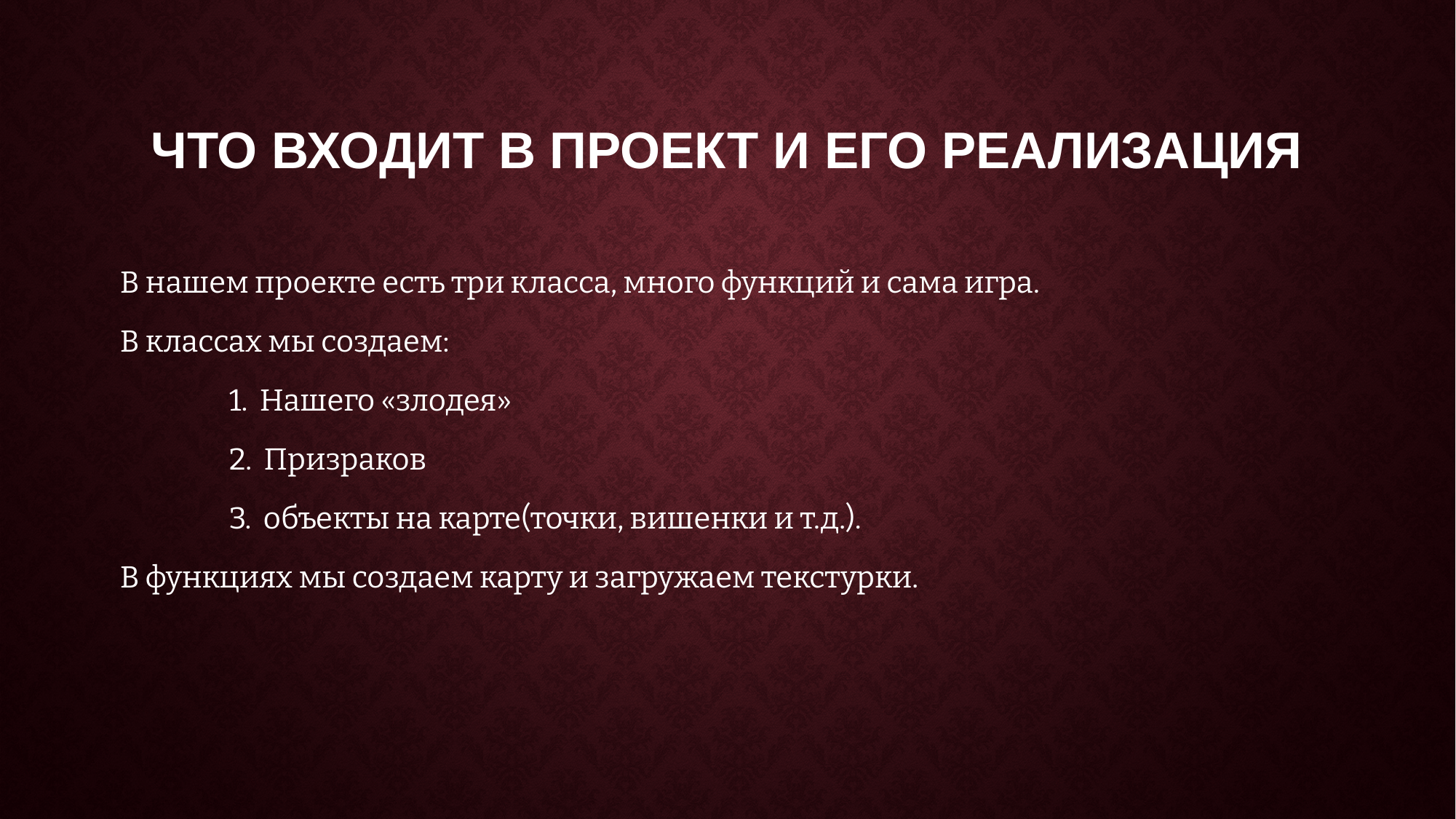

# Что входит в Проект и его реализация
В нашем проекте есть три класса, много функций и сама игра.
В классах мы создаем:
	1.  Нашего «злодея»
	2.  Призраков
	3.  объекты на карте(точки, вишенки и т.д.).
В функциях мы создаем карту и загружаем текстурки.